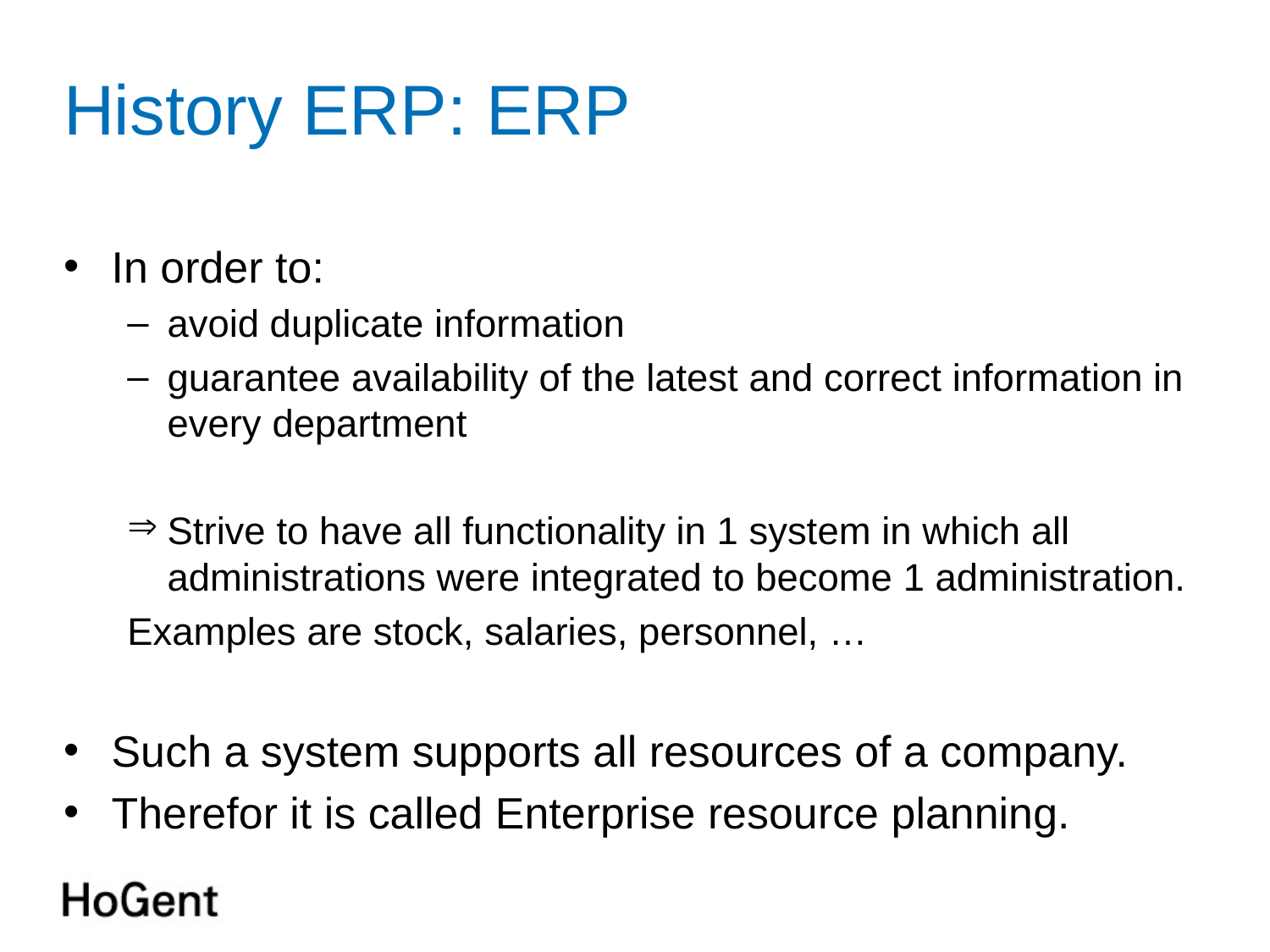

# History ERP: ERP
In order to:
avoid duplicate information
guarantee availability of the latest and correct information in every department

Strive to have all functionality in 1 system in which all administrations were integrated to become 1 administration.
	Examples are stock, salaries, personnel, …

Such a system supports all resources of a company.
Therefor it is called Enterprise resource planning.